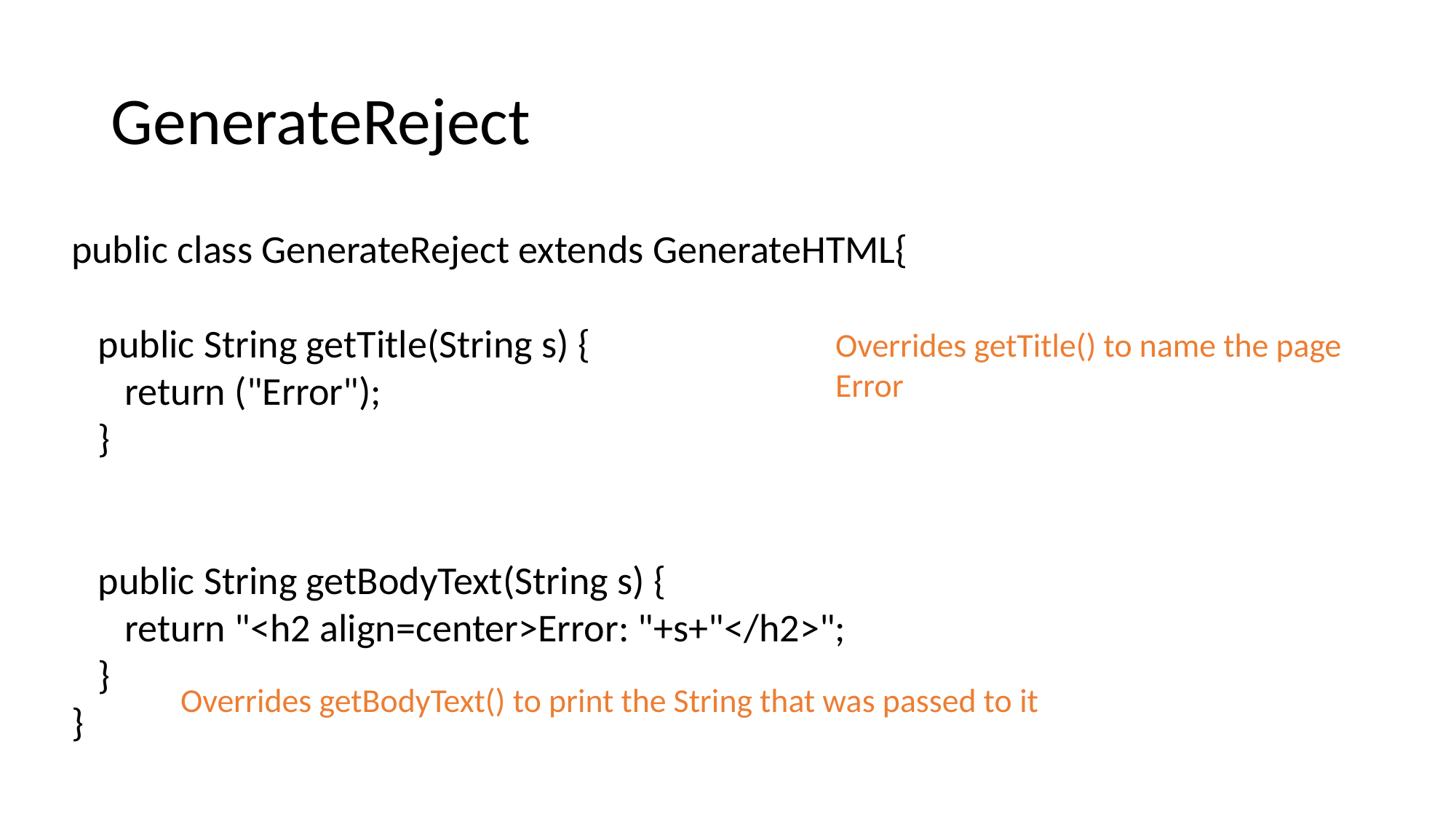

# GenerateReject
public class GenerateReject extends GenerateHTML{

   public String getTitle(String s) {
      return ("Error");
   }

   public String getBodyText(String s) {
      return "<h2 align=center>Error: "+s+"</h2>";
   }
}
Overrides getTitle() to name the page Error
Overrides getBodyText() to print the String that was passed to it